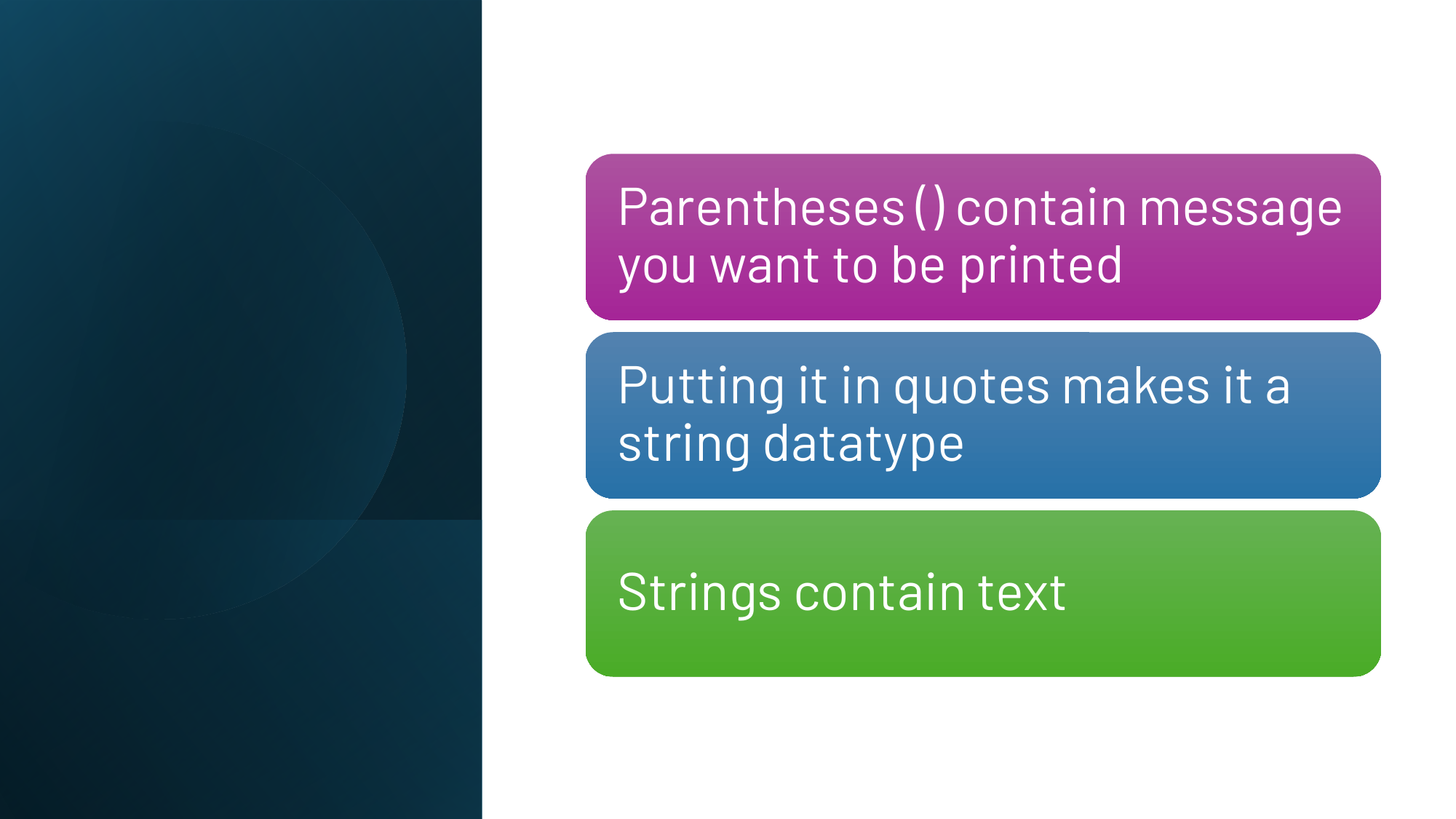

Parentheses () contain message you want to be printed
Putting it in quotes makes it a string datatype
Strings contain text